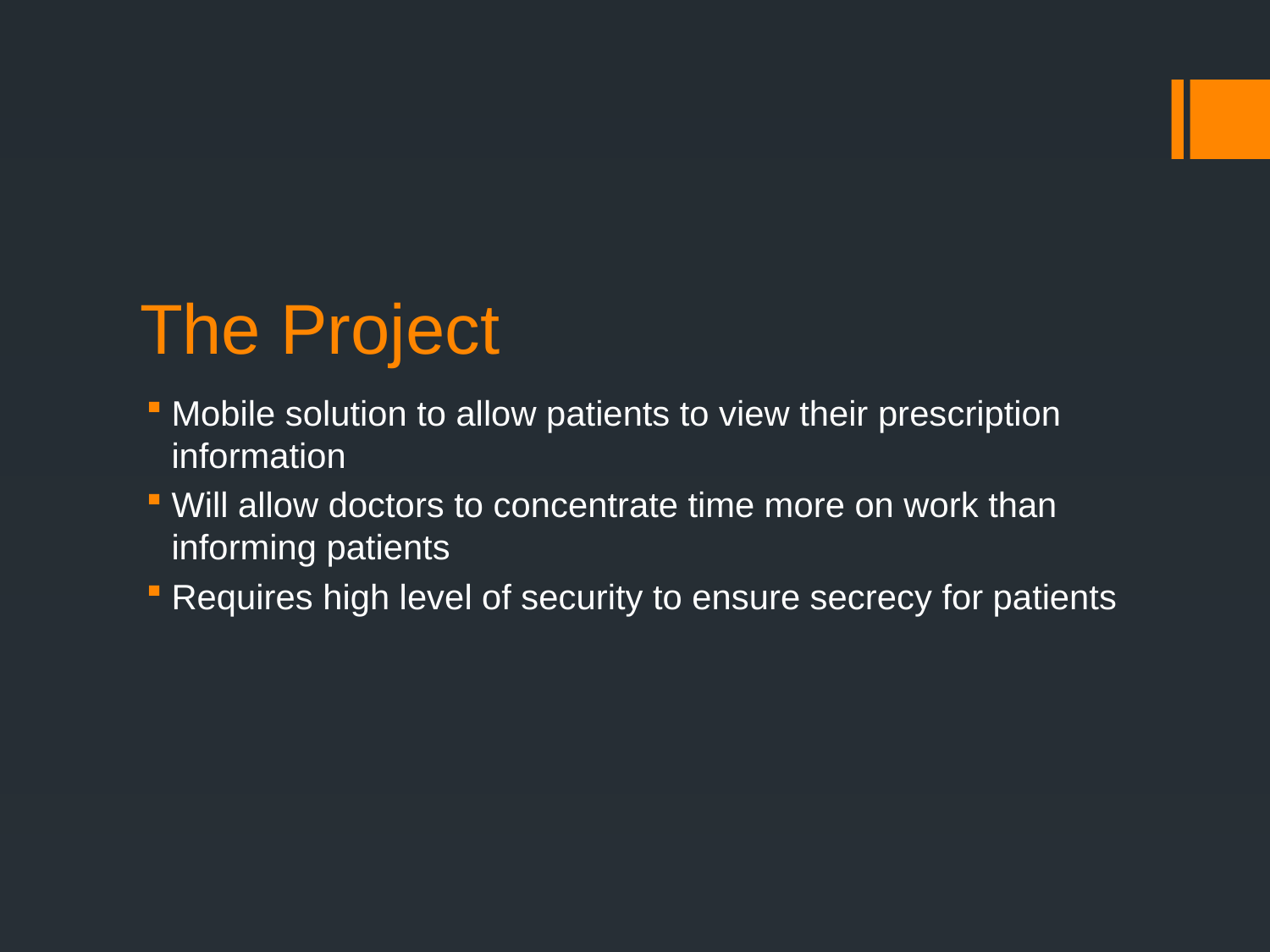

# The Project
Mobile solution to allow patients to view their prescription information
Will allow doctors to concentrate time more on work than informing patients
Requires high level of security to ensure secrecy for patients